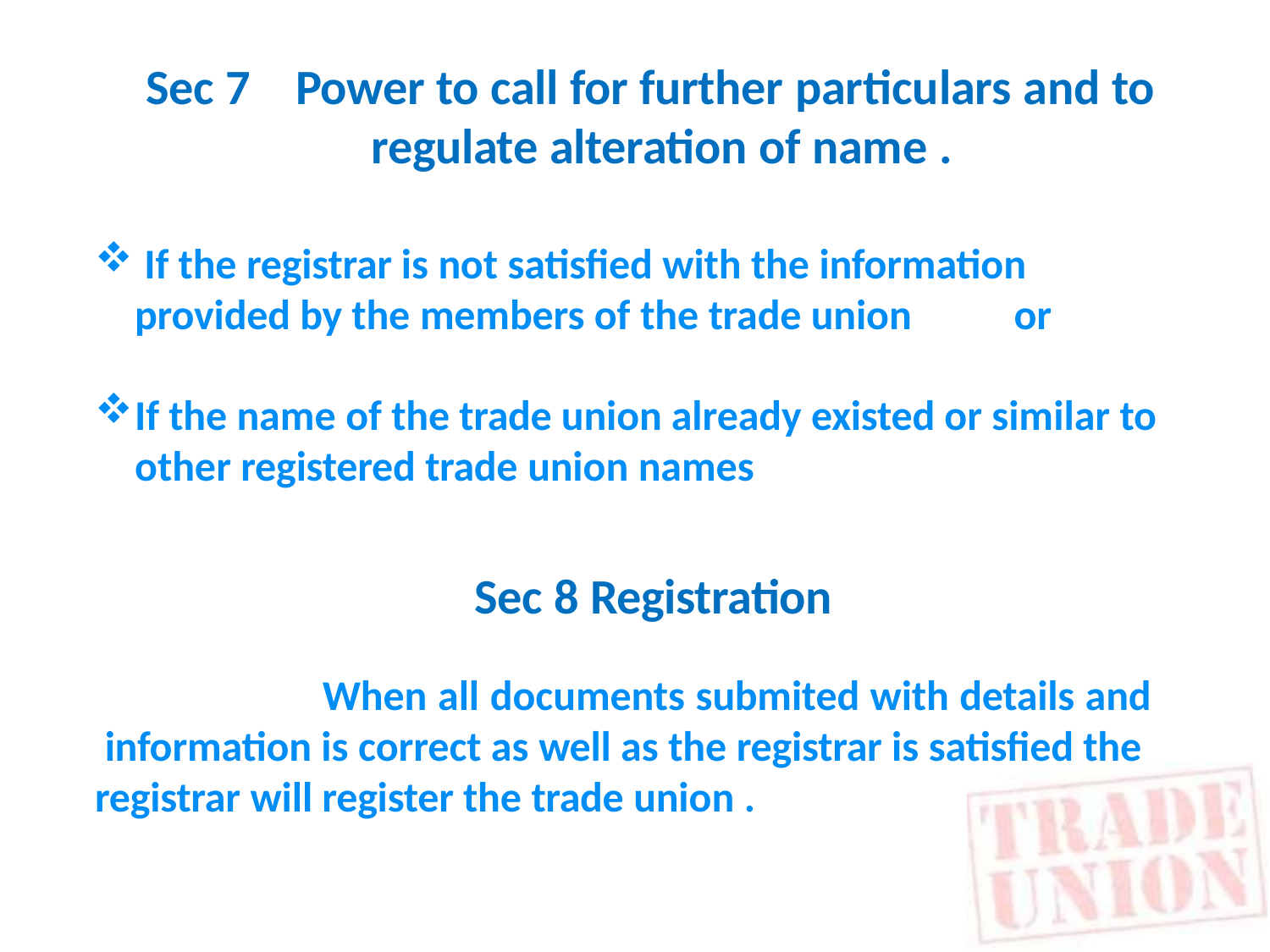

# Sec 7
Power to call for further particulars and to  regulate alteration of name .
If the registrar is not satisfied with the information
provided by the members of the trade union	or

If the name of the trade union already existed or similar to  other registered trade union names

Sec 8 Registration
When all documents submited with details and  information is correct as well as the registrar is satisfied the  registrar will register the trade union .